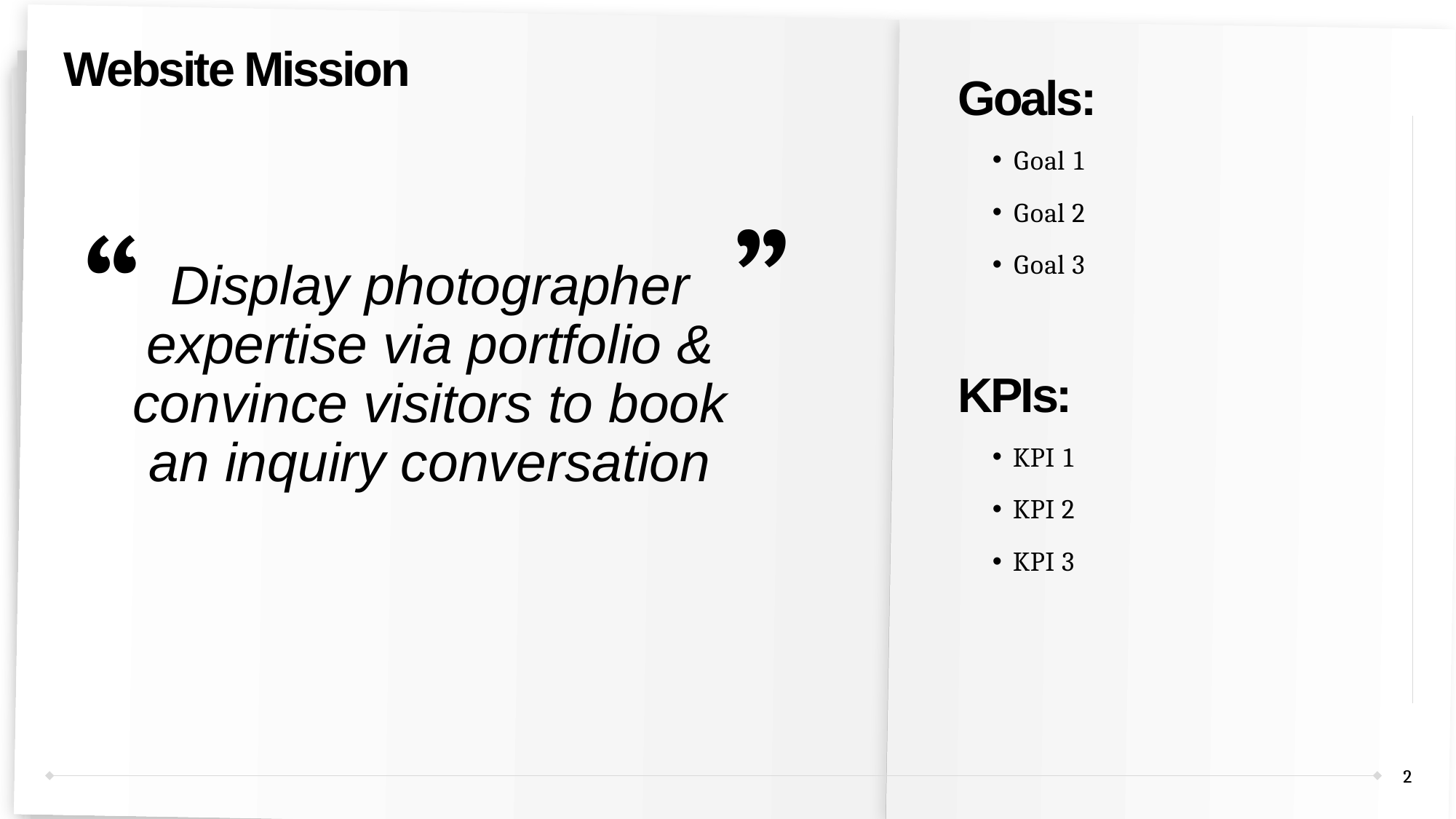

# Website Mission
Goals:
Goal 1
Goal 2
Goal 3
Display photographer expertise via portfolio & convince visitors to book an inquiry conversation
KPIs:
KPI 1
KPI 2
KPI 3
2